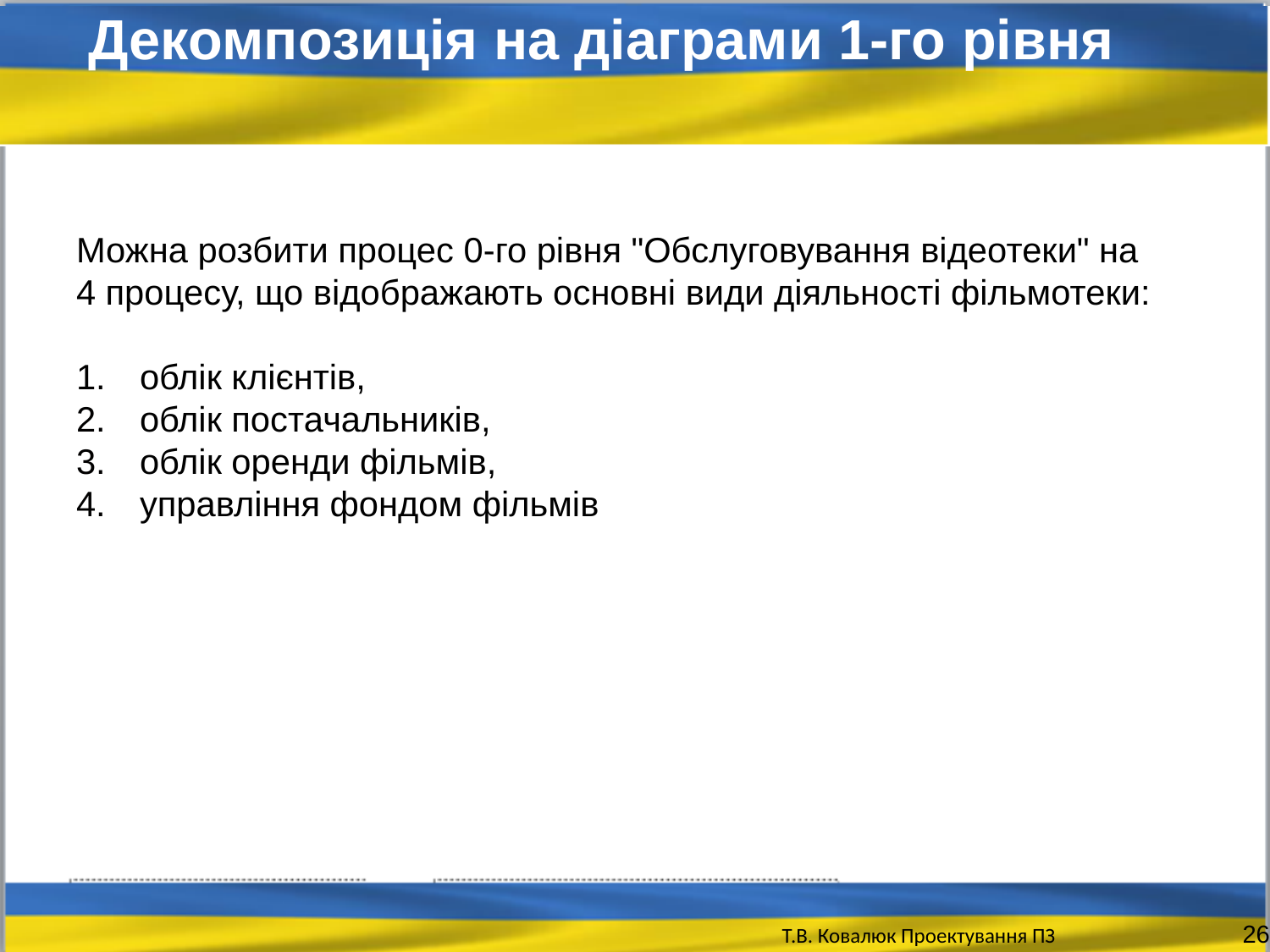

Декомпозиція на діаграми 1-го рівня
Можна розбити процес 0-го рівня "Обслуговування відеотеки" на 4 процесу, що відображають основні види діяльності фільмотеки:

облік клієнтів,
облік постачальників,
облік оренди фільмів,
управління фондом фільмів
26